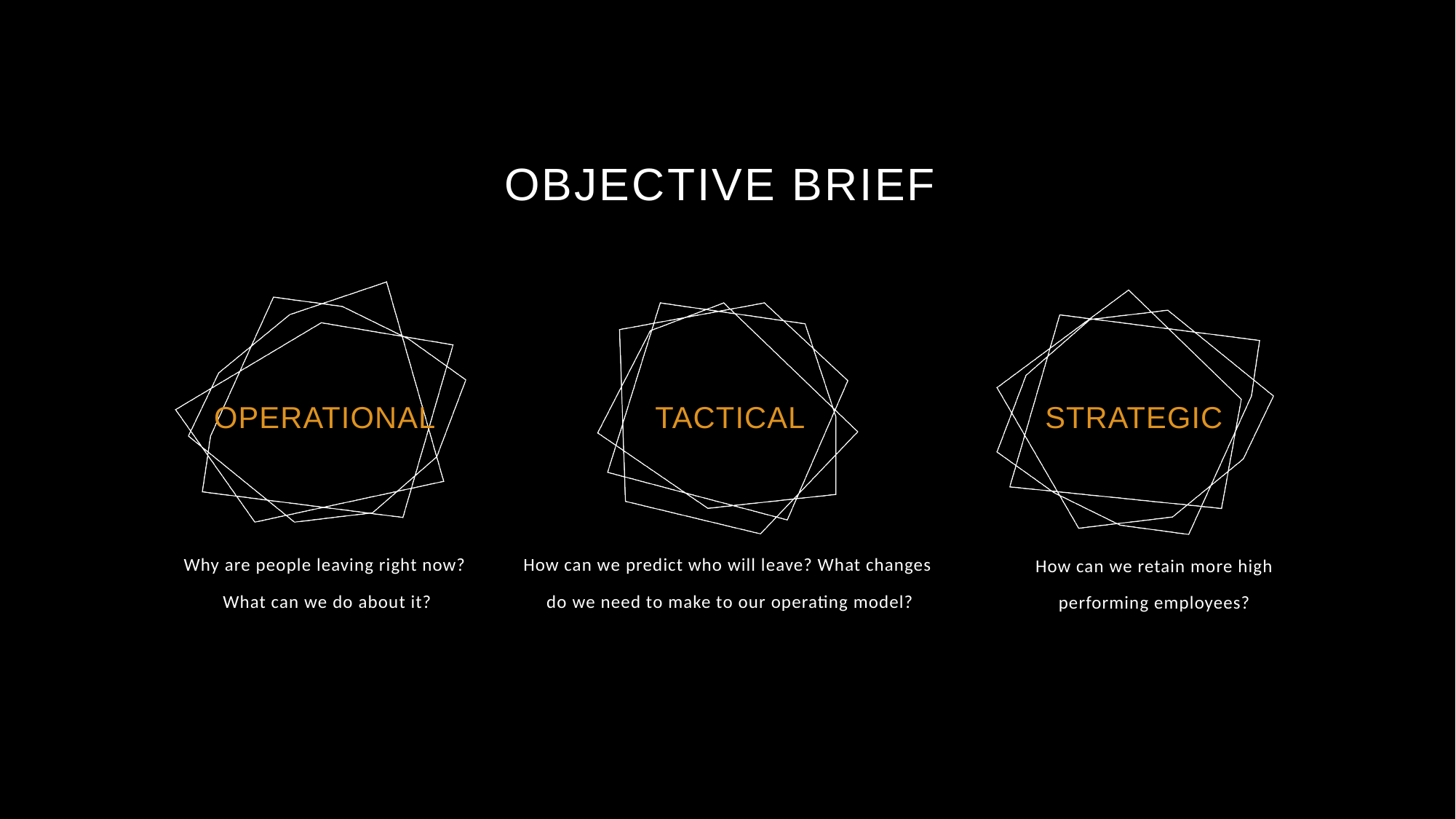

# Objective brief
Operational
strategic
tactical
Why are people leaving right now?
 What can we do about it?
How can we predict who will leave? What changes
 do we need to make to our operating model?
How can we retain more high
 performing employees?